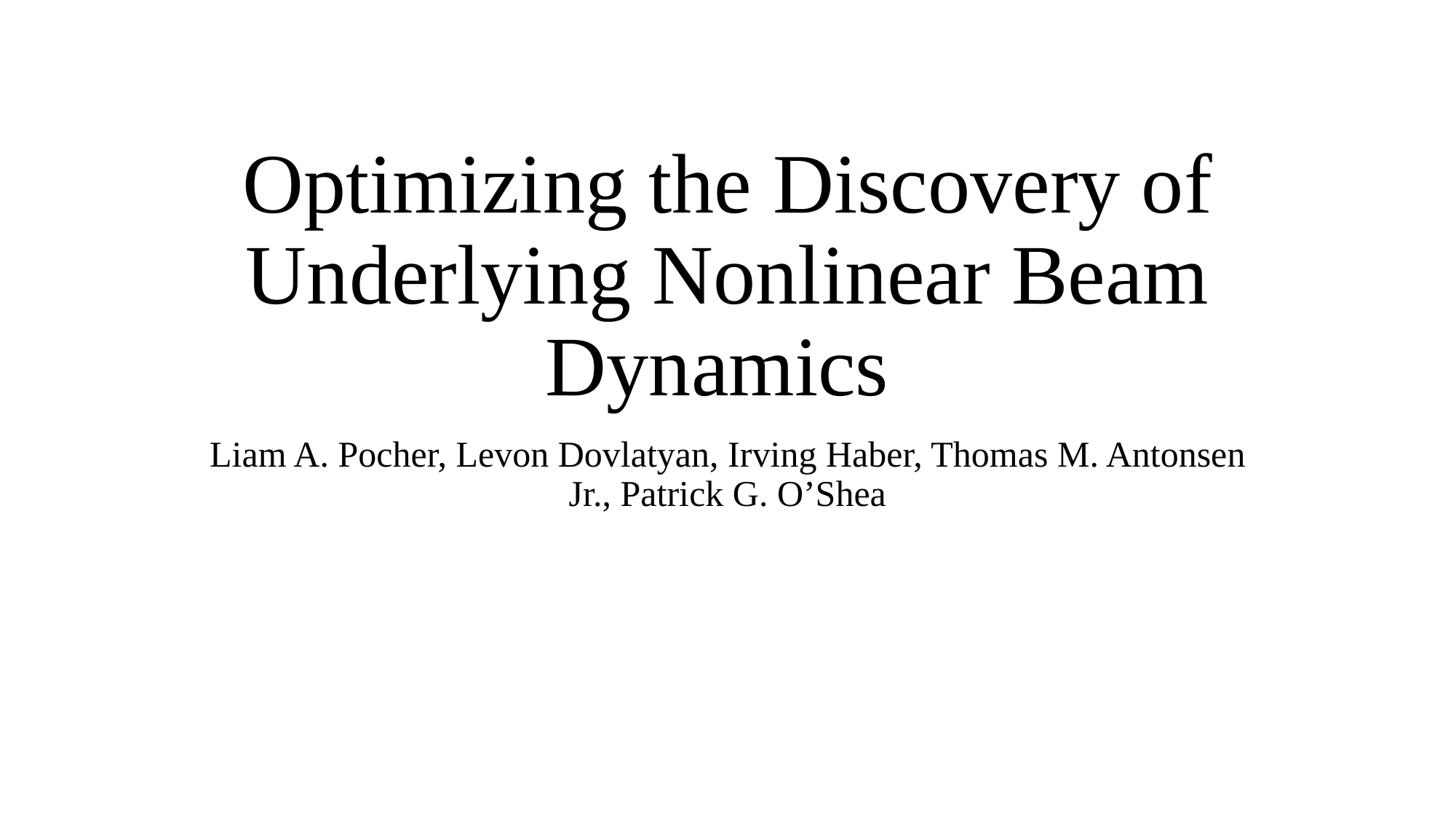

# Optimizing the Discovery of Underlying Nonlinear Beam Dynamics
Liam A. Pocher, Levon Dovlatyan, Irving Haber, Thomas M. Antonsen Jr., Patrick G. O’Shea